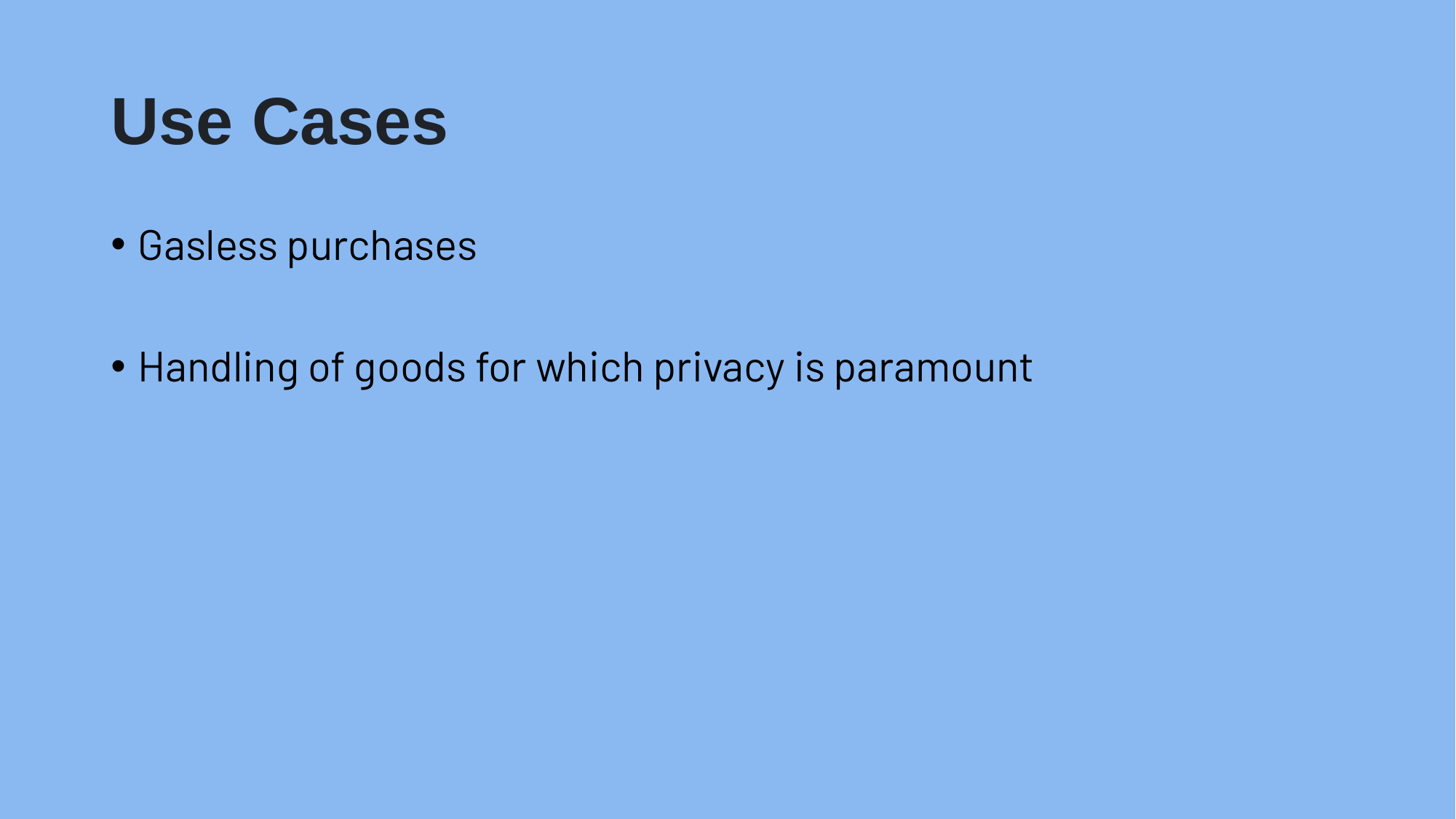

# Use Cases
Gasless purchases

Handling of goods for which privacy is paramount